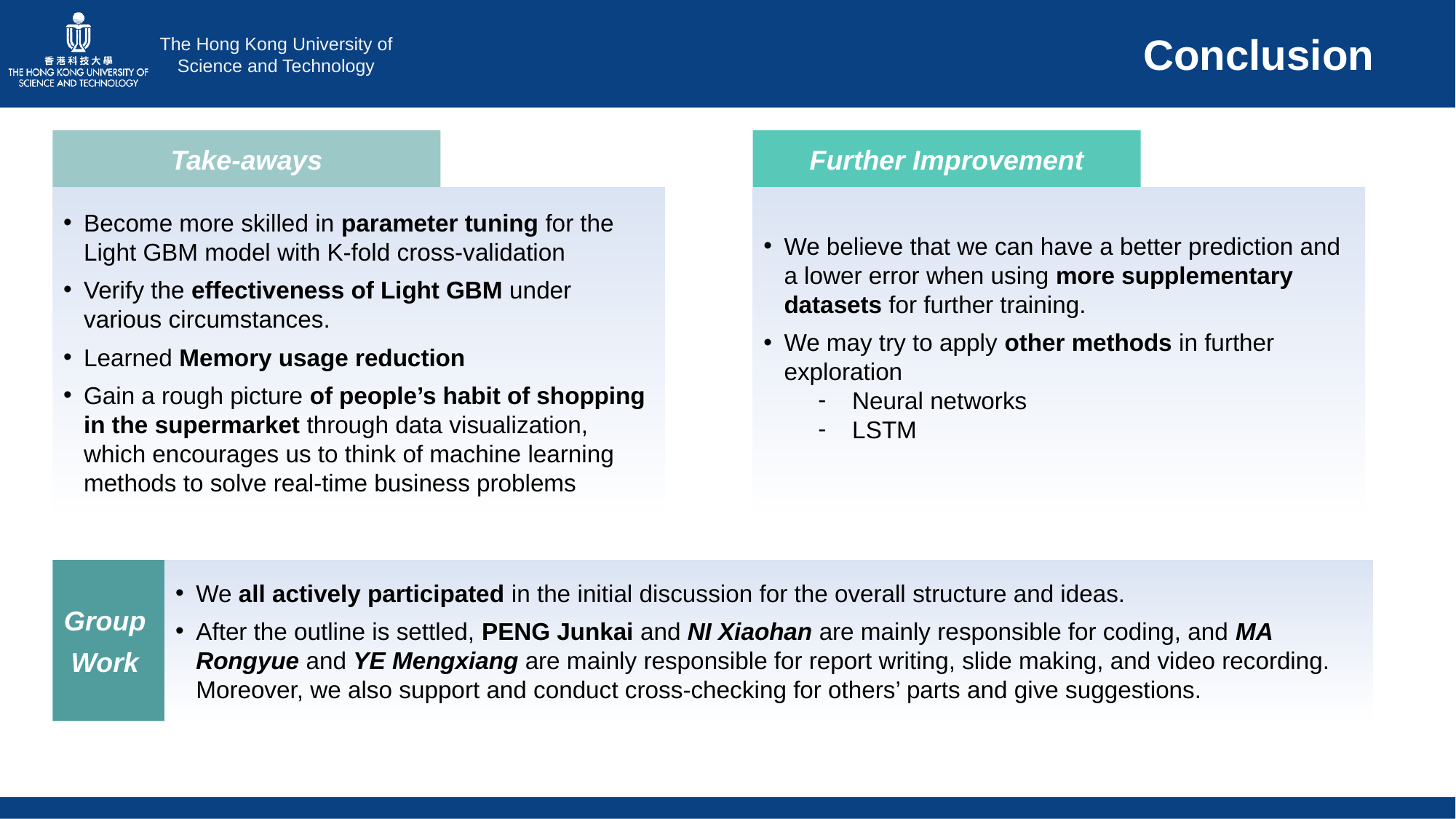

# Conclusion
Take-aways
Further Improvement

We believe that we can have a better prediction and a lower error when using more supplementary datasets for further training.
We may try to apply other methods in further exploration
Neural networks
LSTM
Become more skilled in parameter tuning for the Light GBM model with K-fold cross-validation
Verify the effectiveness of Light GBM under various circumstances.
Learned Memory usage reduction
Gain a rough picture of people’s habit of shopping in the supermarket through data visualization, which encourages us to think of machine learning methods to solve real-time business problems
Group
Work
We all actively participated in the initial discussion for the overall structure and ideas.
After the outline is settled, PENG Junkai and NI Xiaohan are mainly responsible for coding, and MA Rongyue and YE Mengxiang are mainly responsible for report writing, slide making, and video recording. Moreover, we also support and conduct cross-checking for others’ parts and give suggestions.